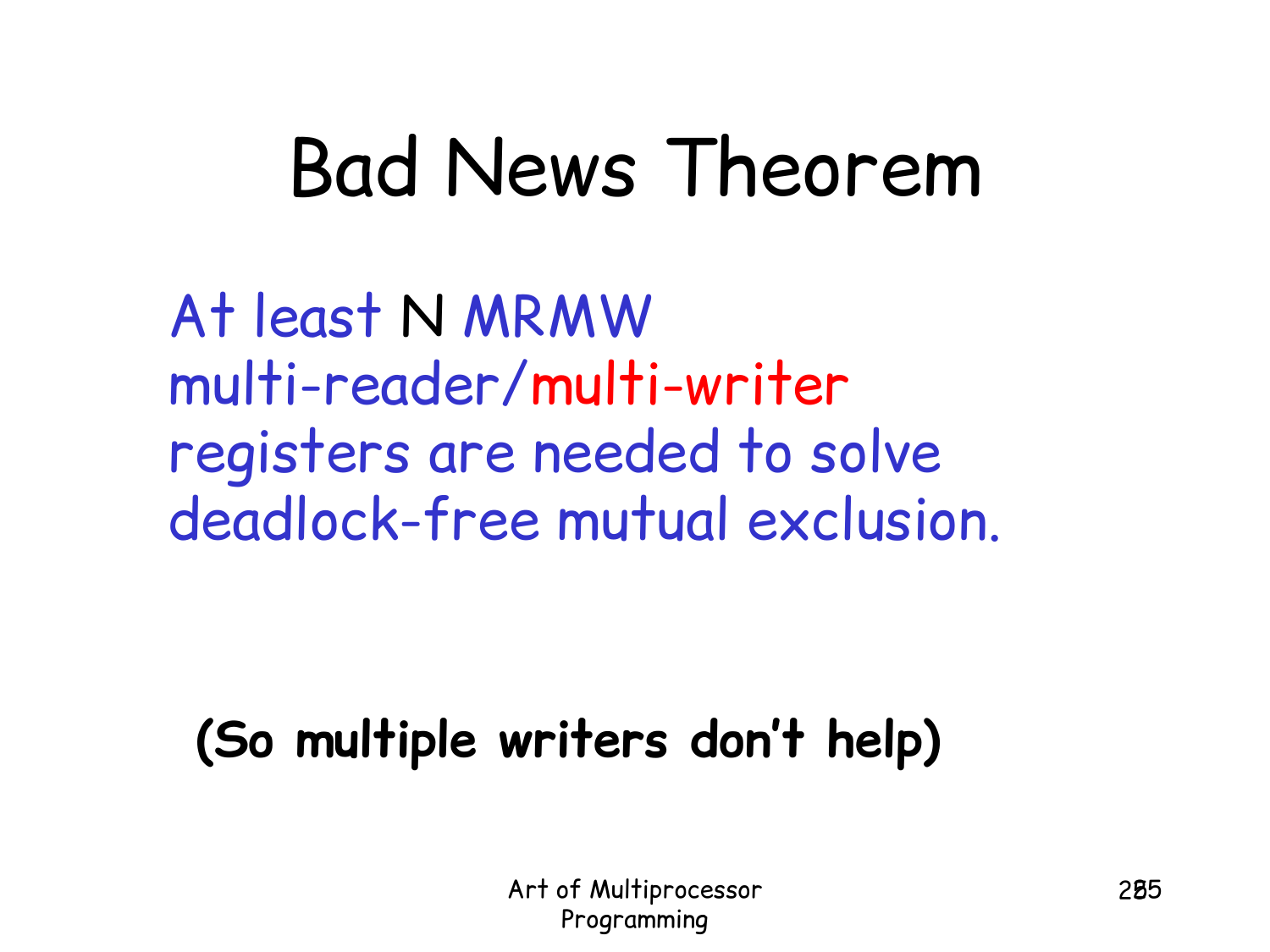

Bad News Theorem
At least N MRMW multi-reader/multi-writer registers are needed to solve deadlock-free mutual exclusion.
(So multiple writers don’t help)‏
Art of Multiprocessor Programming
25
25